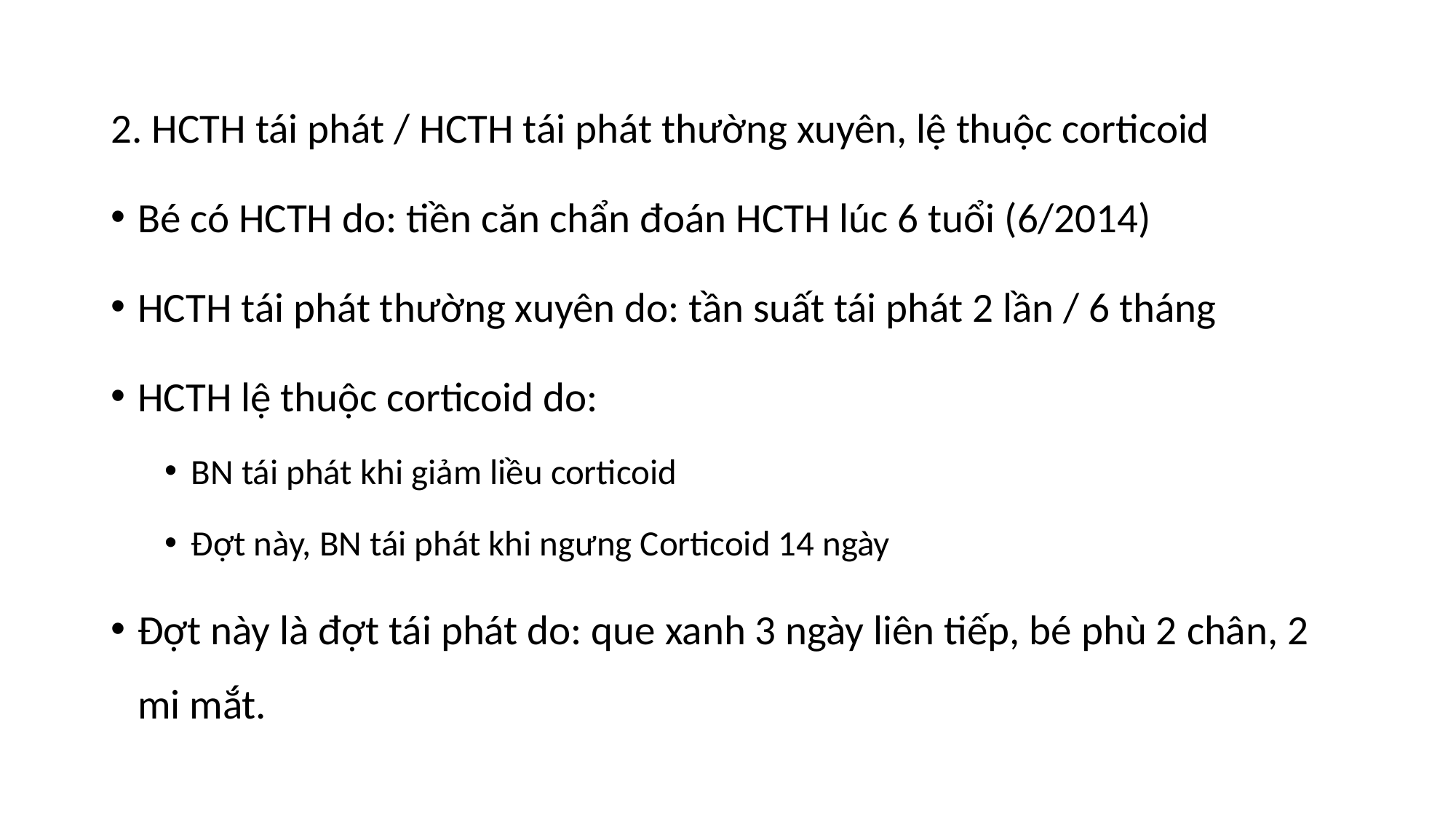

2. HCTH tái phát / HCTH tái phát thường xuyên, lệ thuộc corticoid
Bé có HCTH do: tiền căn chẩn đoán HCTH lúc 6 tuổi (6/2014)
HCTH tái phát thường xuyên do: tần suất tái phát 2 lần / 6 tháng
HCTH lệ thuộc corticoid do:
BN tái phát khi giảm liều corticoid
Đợt này, BN tái phát khi ngưng Corticoid 14 ngày
Đợt này là đợt tái phát do: que xanh 3 ngày liên tiếp, bé phù 2 chân, 2 mi mắt.